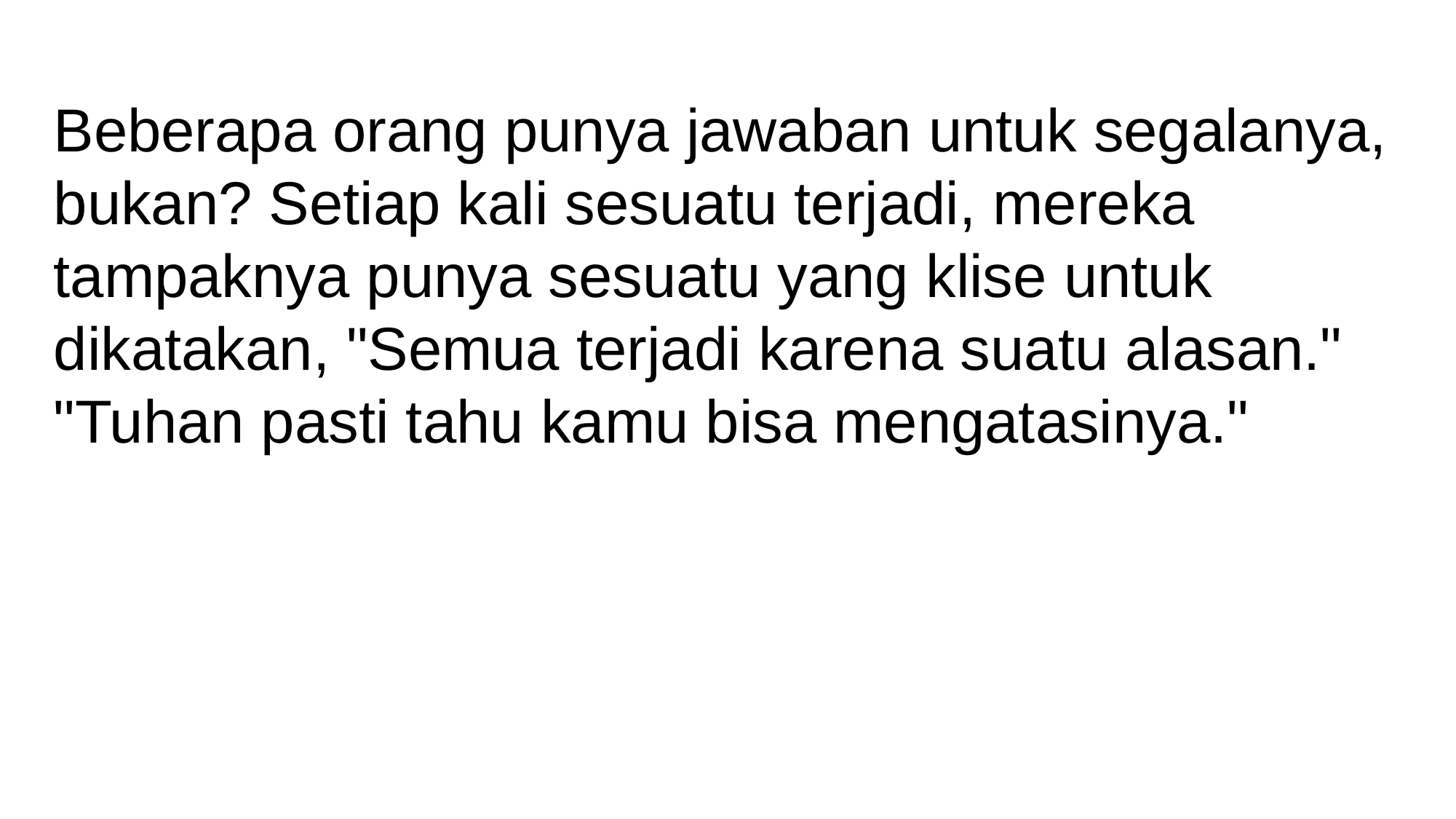

Beberapa orang punya jawaban untuk segalanya, bukan? Setiap kali sesuatu terjadi, mereka tampaknya punya sesuatu yang klise untuk dikatakan, "Semua terjadi karena suatu alasan." "Tuhan pasti tahu kamu bisa mengatasinya."